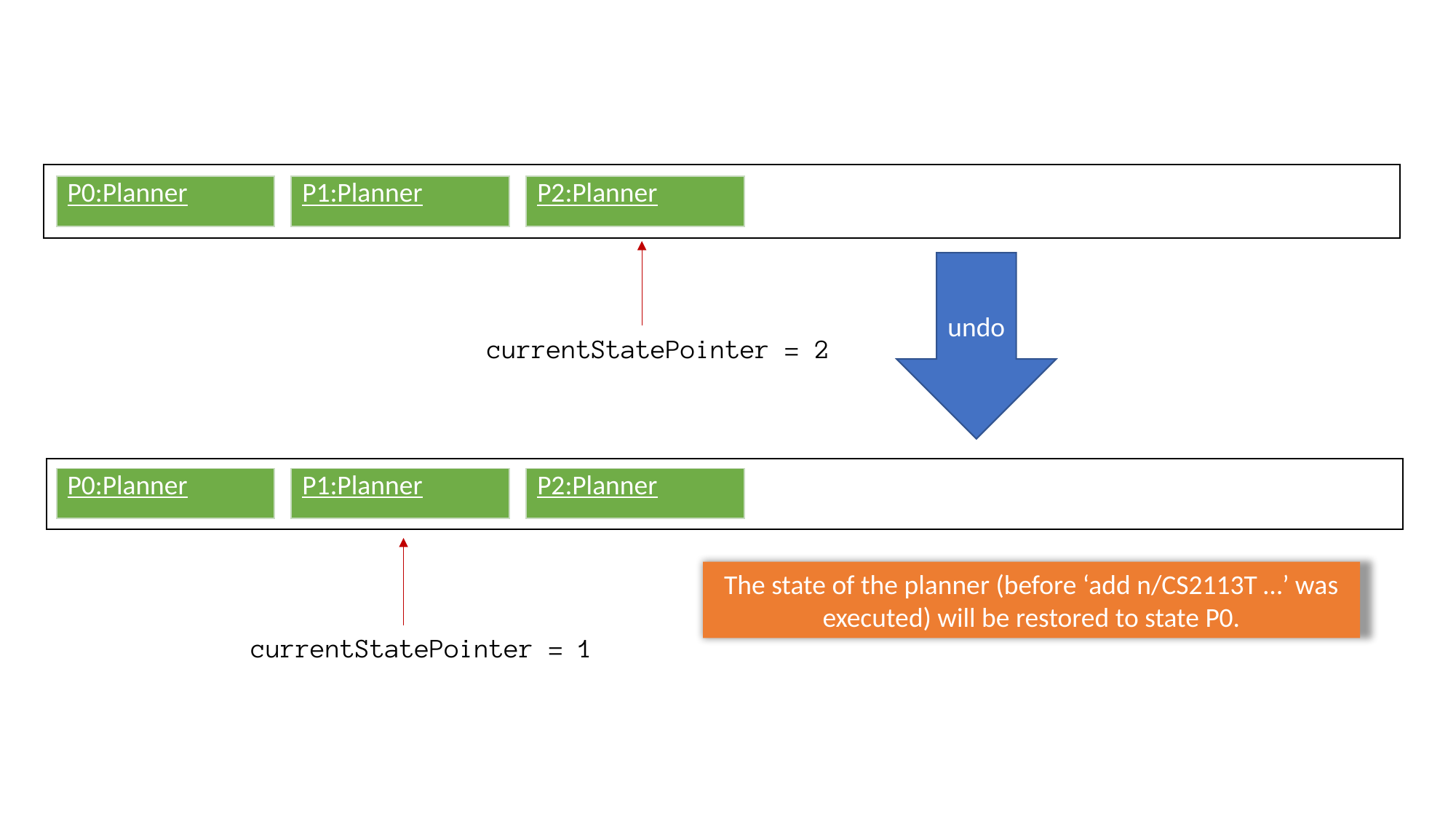

| P0:Planner |
| --- |
| P1:Planner |
| --- |
| P2:Planner |
| --- |
undo
currentStatePointer = 2

| P0:Planner |
| --- |
| P1:Planner |
| --- |
| P2:Planner |
| --- |
The state of the planner (before ‘add n/CS2113T …’ was executed) will be restored to state P0.
currentStatePointer = 1